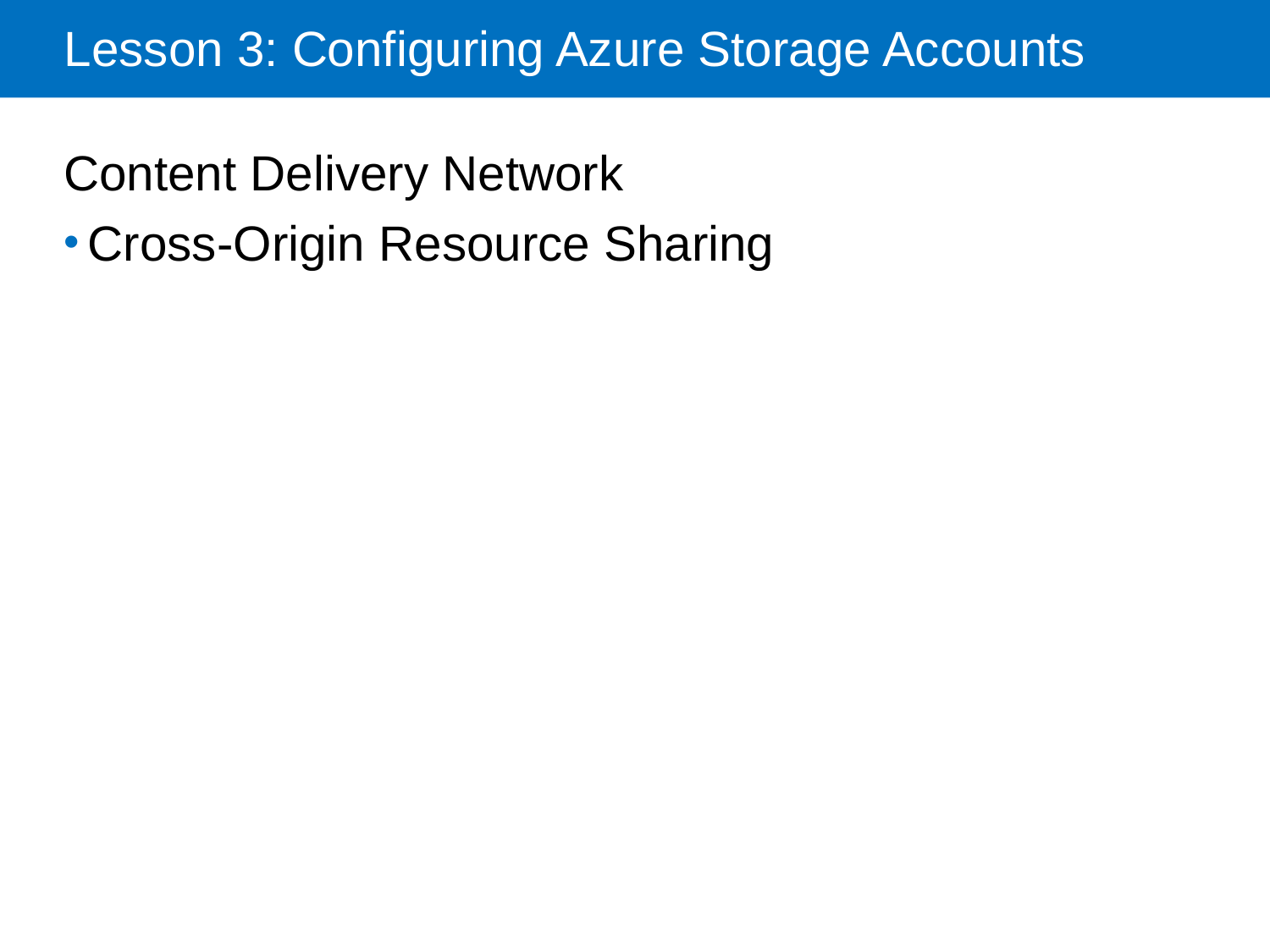

# Lesson 3: Configuring Azure Storage Accounts
Content Delivery Network
Cross-Origin Resource Sharing